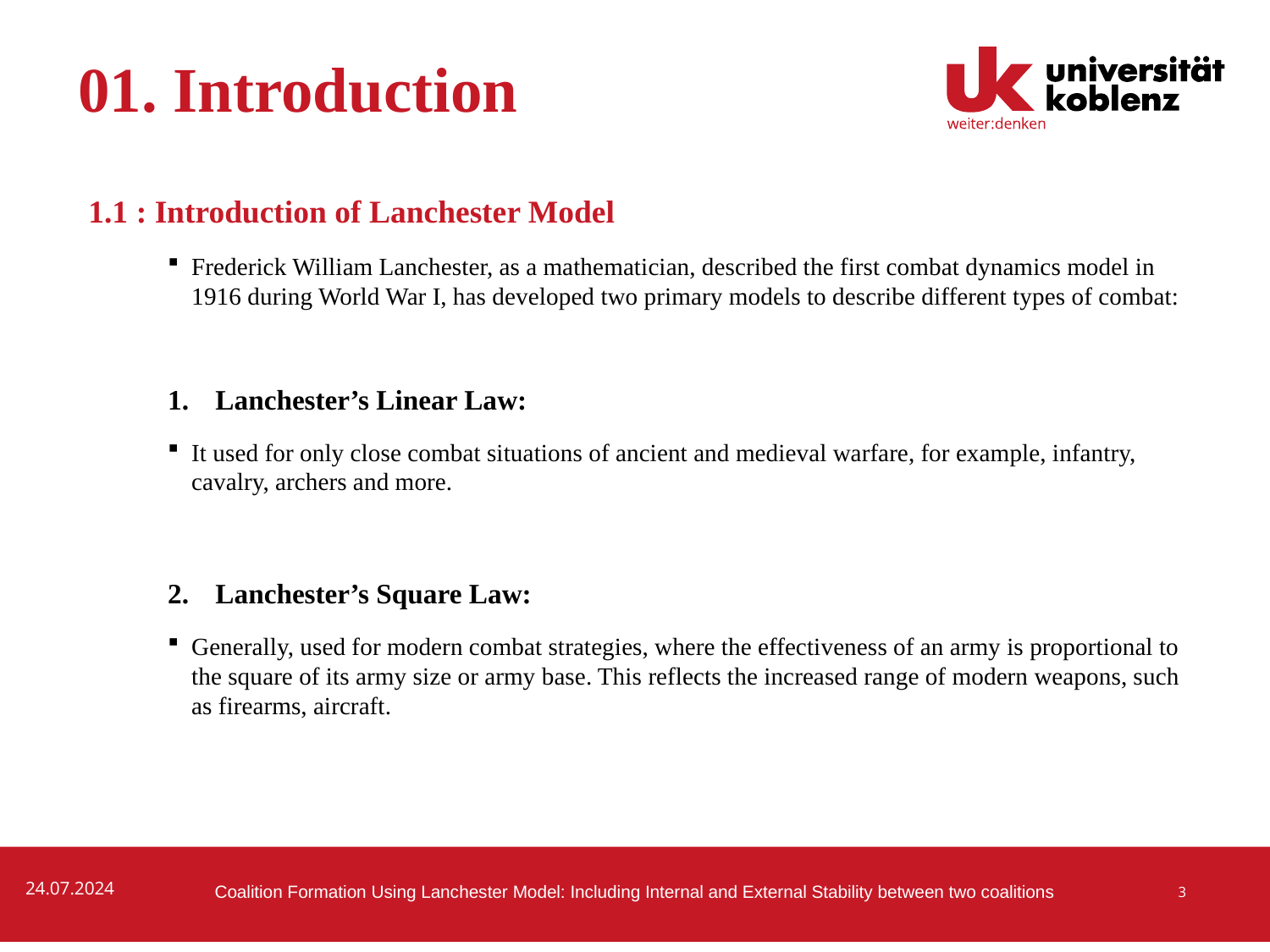

01. Introduction
1.1 : Introduction of Lanchester Model
Frederick William Lanchester, as a mathematician, described the first combat dynamics model in 1916 during World War I, has developed two primary models to describe different types of combat:

Lanchester’s Linear Law:
It used for only close combat situations of ancient and medieval warfare, for example, infantry, cavalry, archers and more.

Lanchester’s Square Law:
Generally, used for modern combat strategies, where the effectiveness of an army is proportional to the square of its army size or army base. This reflects the increased range of modern weapons, such as firearms, aircraft.